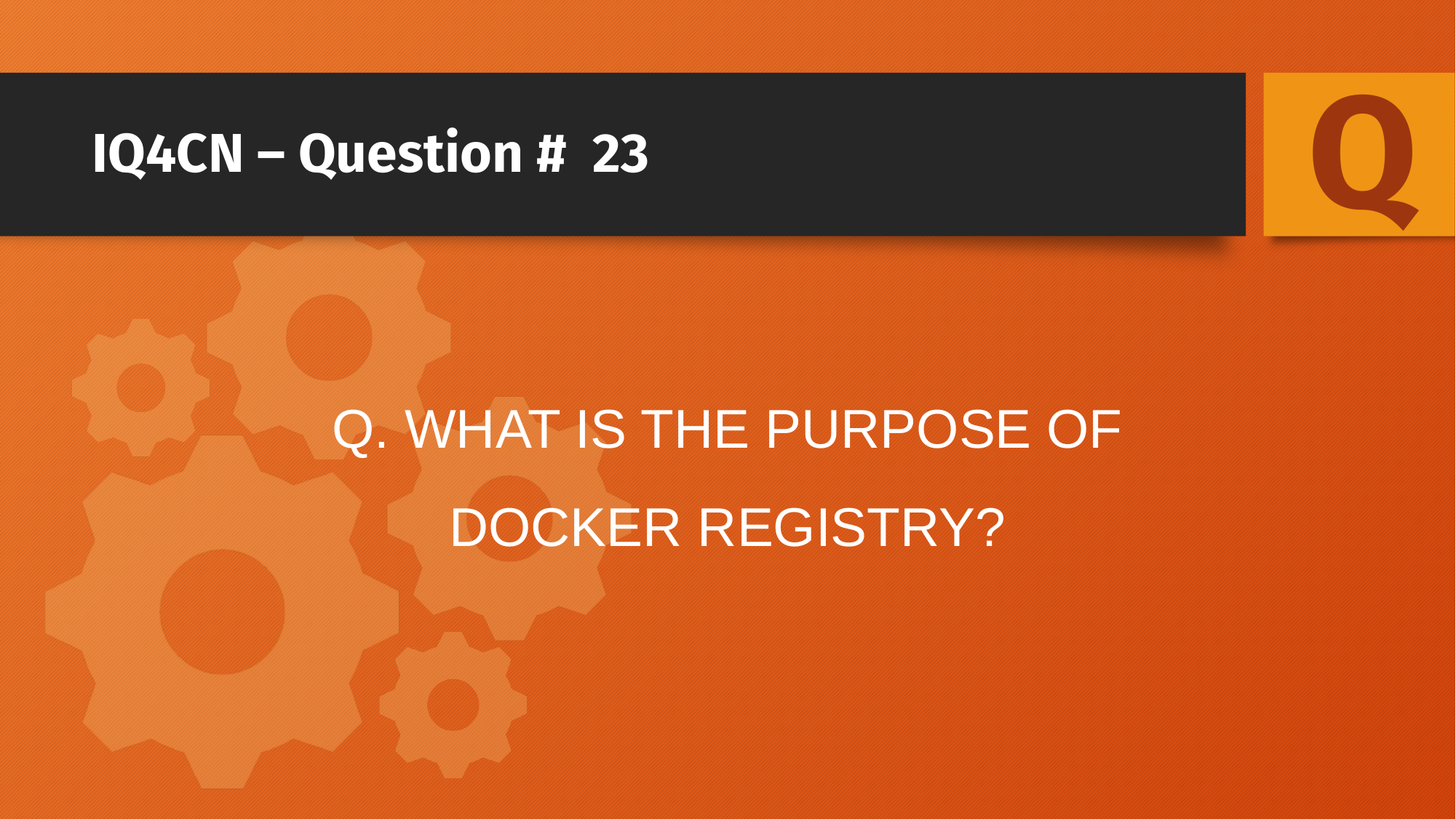

Q
# IQ4CN – Question #  23
Q. What is the purpose of Docker registry?